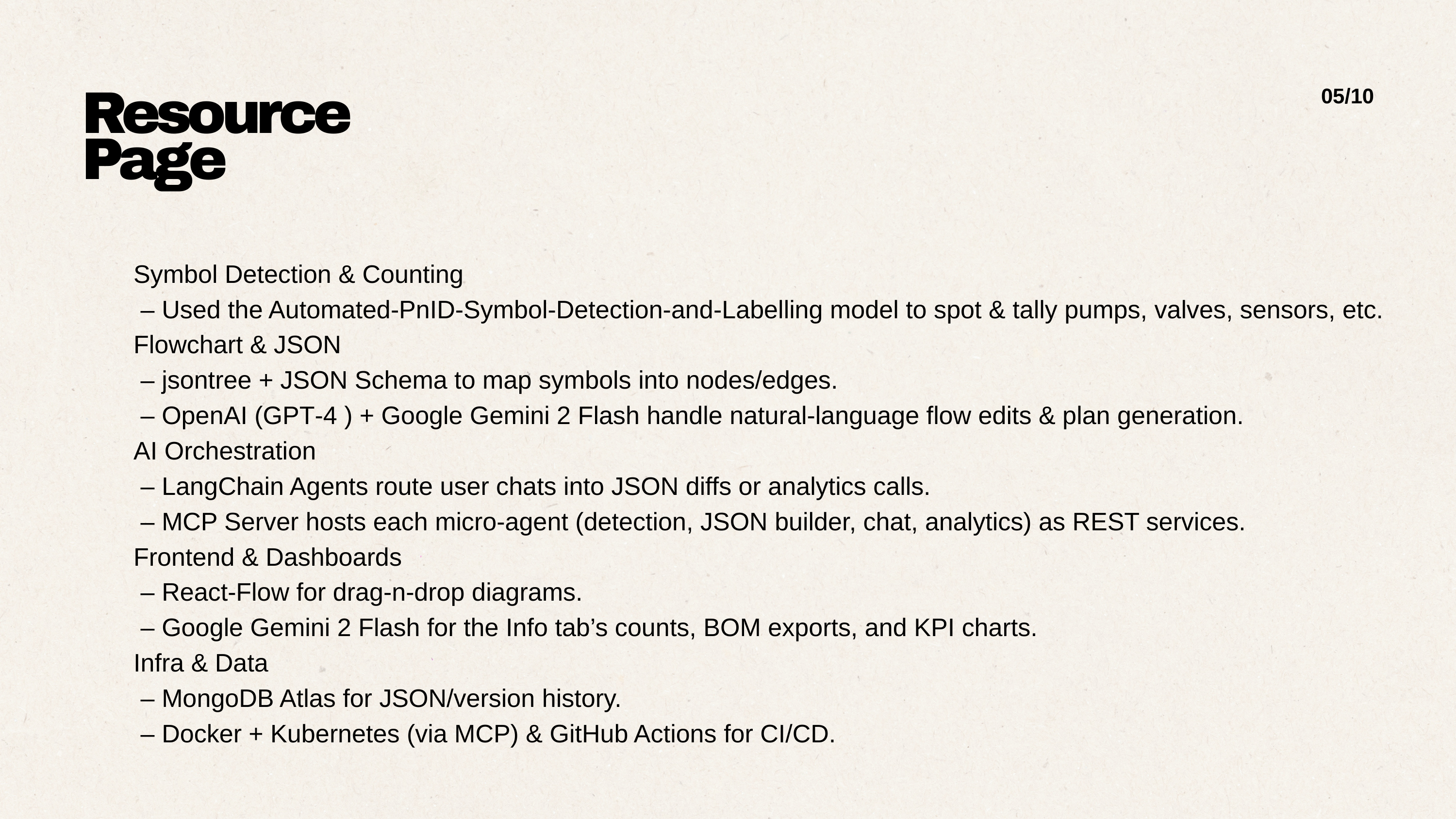

05/10
Resource
Page
Symbol Detection & Counting
 – Used the Automated‑PnID‑Symbol‑Detection‑and‑Labelling model to spot & tally pumps, valves, sensors, etc.
Flowchart & JSON
 – jsontree + JSON Schema to map symbols into nodes/edges.
 – OpenAI (GPT‑4 ) + Google Gemini 2 Flash handle natural‑language flow edits & plan generation.
AI Orchestration
 – LangChain Agents route user chats into JSON diffs or analytics calls.
 – MCP Server hosts each micro‑agent (detection, JSON builder, chat, analytics) as REST services.
Frontend & Dashboards
 – React‑Flow for drag‑n‑drop diagrams.
 – Google Gemini 2 Flash for the Info tab’s counts, BOM exports, and KPI charts.
Infra & Data
 – MongoDB Atlas for JSON/version history.
 – Docker + Kubernetes (via MCP) & GitHub Actions for CI/CD.